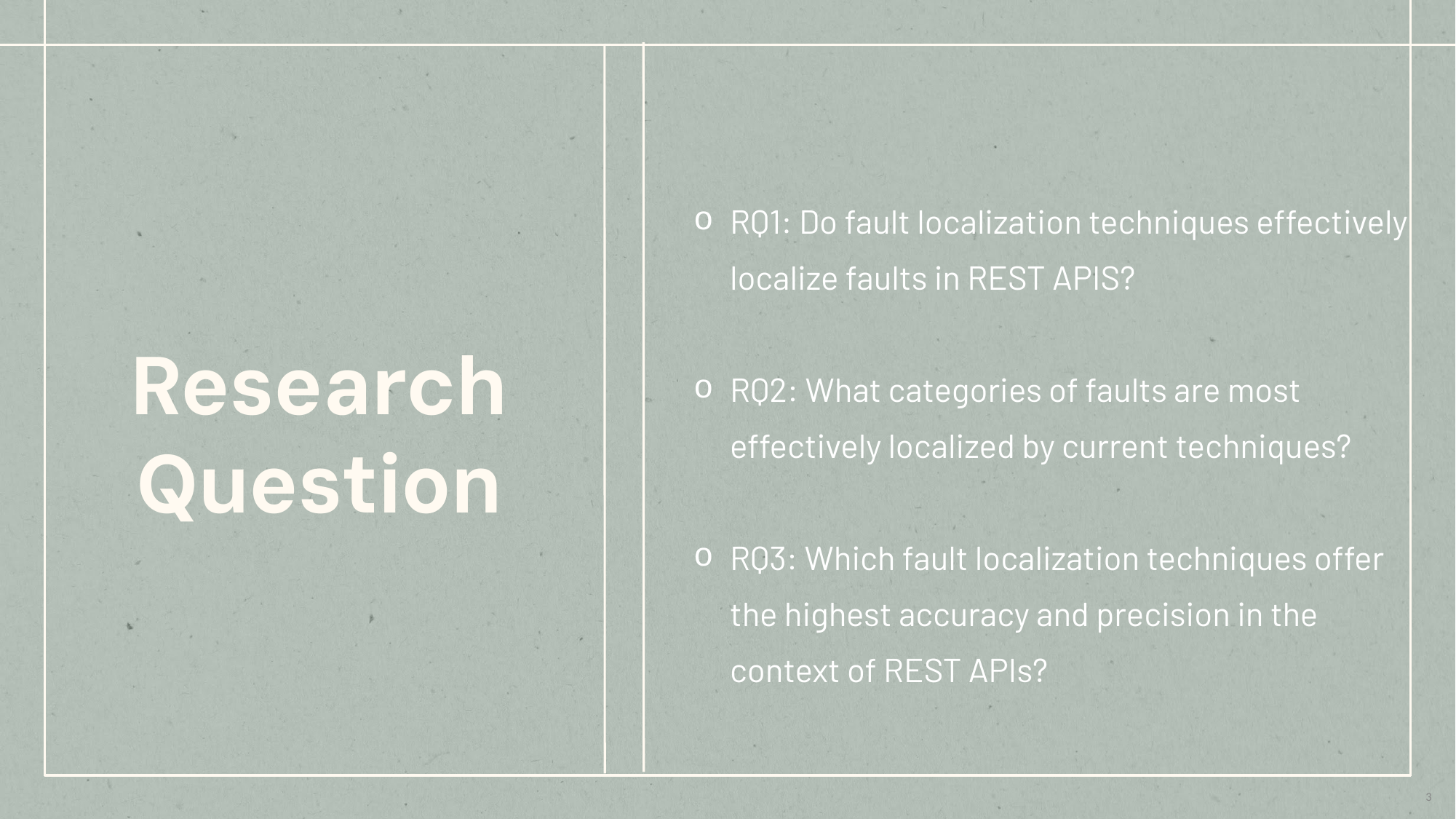

RQ1: Do fault localization techniques effectively localize faults in REST APIS?

RQ2: What categories of faults are most effectively localized by current techniques?

RQ3: Which fault localization techniques offer the highest accuracy and precision in the context of REST APIs?

Research Question
3